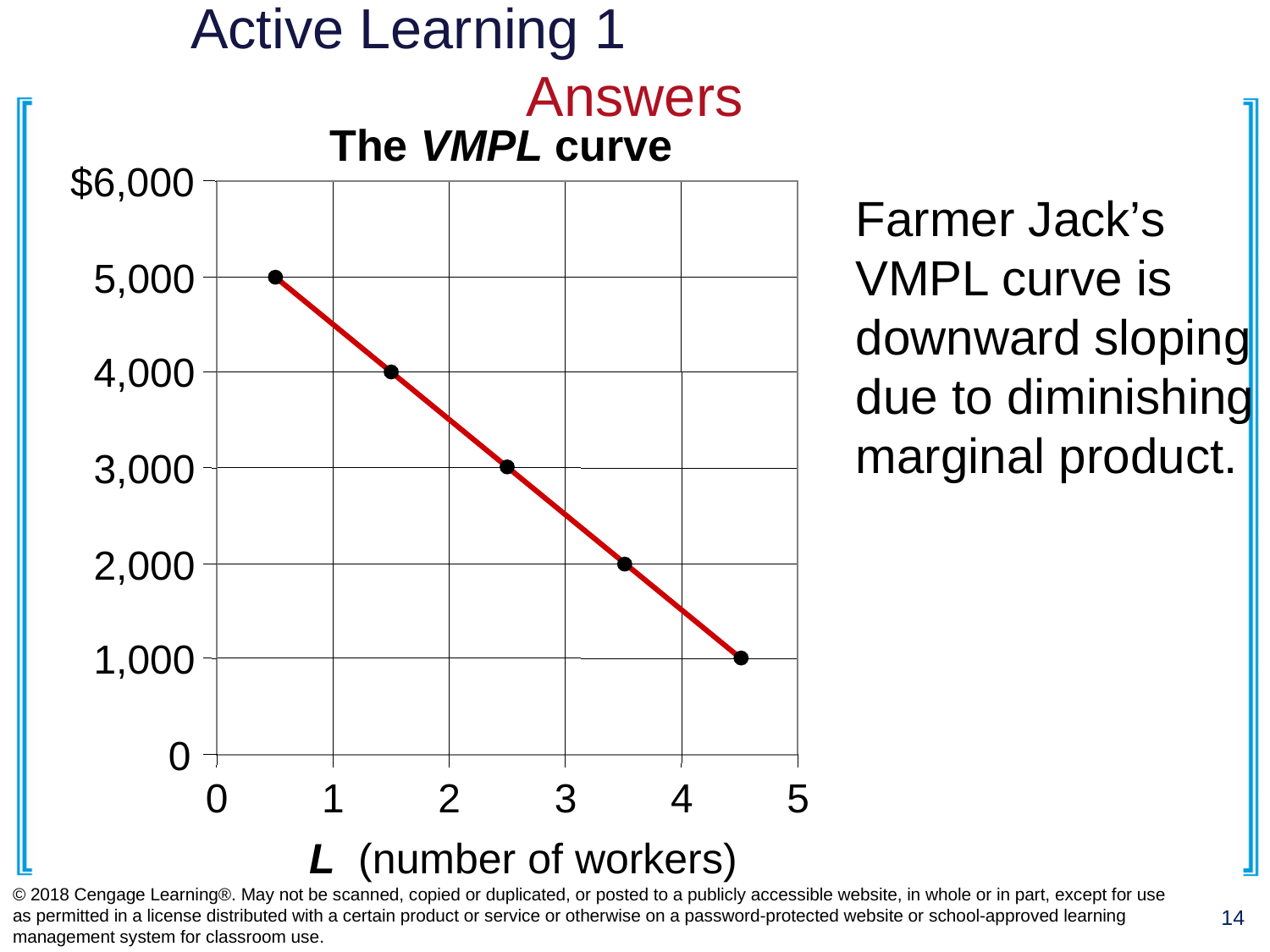

# Active Learning 1				Answers
The VMPL curve

$6,000
5,000
4,000
3,000
2,000
1,000
0

0
1
2
3
4
5
L  (number of workers)
Farmer Jack’s VMPL curve is downward sloping due to diminishing marginal product.

© 2018 Cengage Learning®. May not be scanned, copied or duplicated, or posted to a publicly accessible website, in whole or in part, except for use as permitted in a license distributed with a certain product or service or otherwise on a password-protected website or school-approved learning management system for classroom use.
14